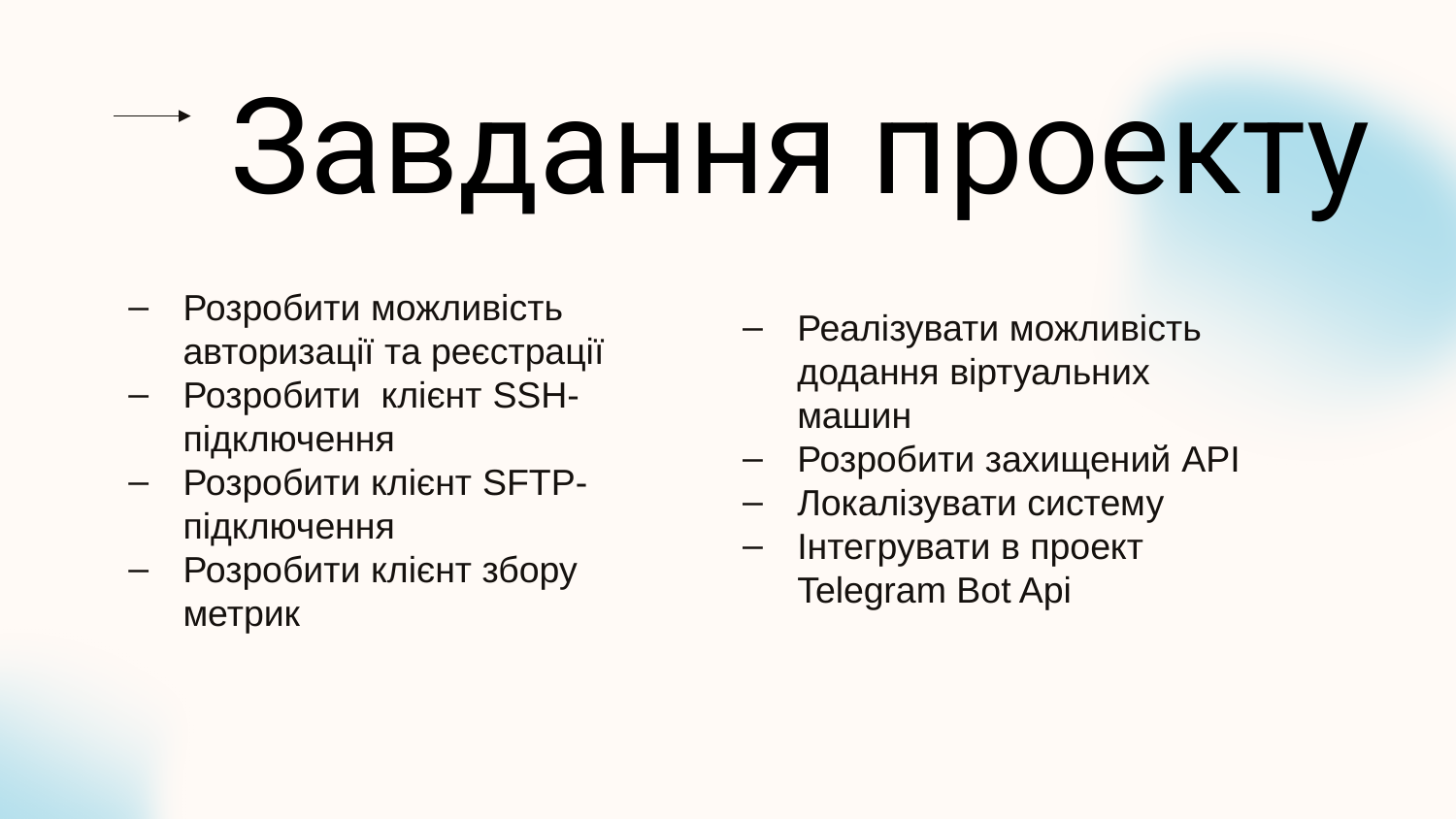

Завдання проекту
Реалізувати можливість додання віртуальних машин
Розробити захищений API
Локалізувати систему
Інтегрувати в проект Telegram Bot Api
Розробити можливість авторизації та реєстрації
Розробити  клієнт SSH-підключення
Розробити клієнт SFTP-підключення
Розробити клієнт збору метрик